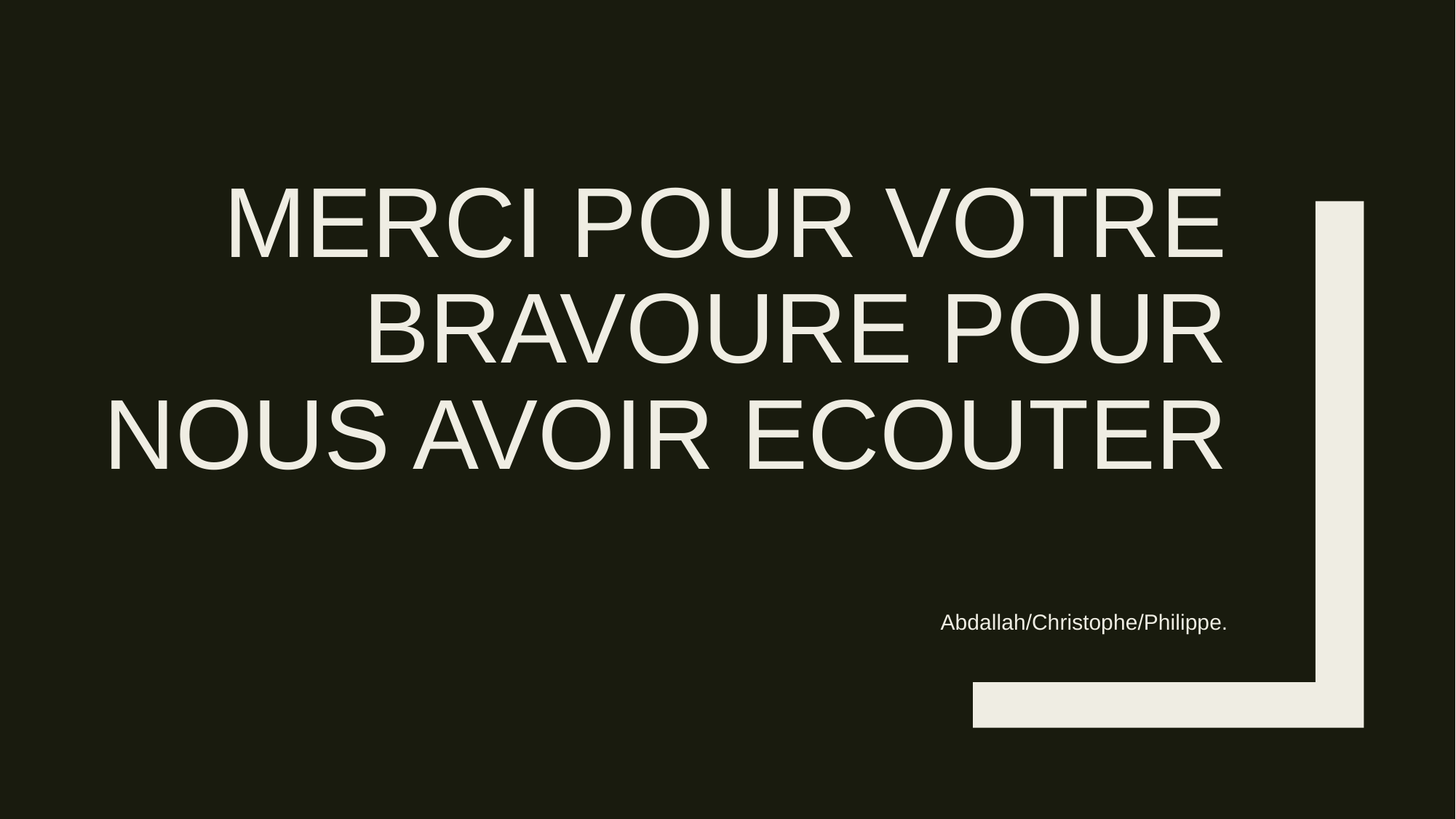

# Merci pour Votre Bravoure pour nous avoir Ecouter
Abdallah/Christophe/Philippe.